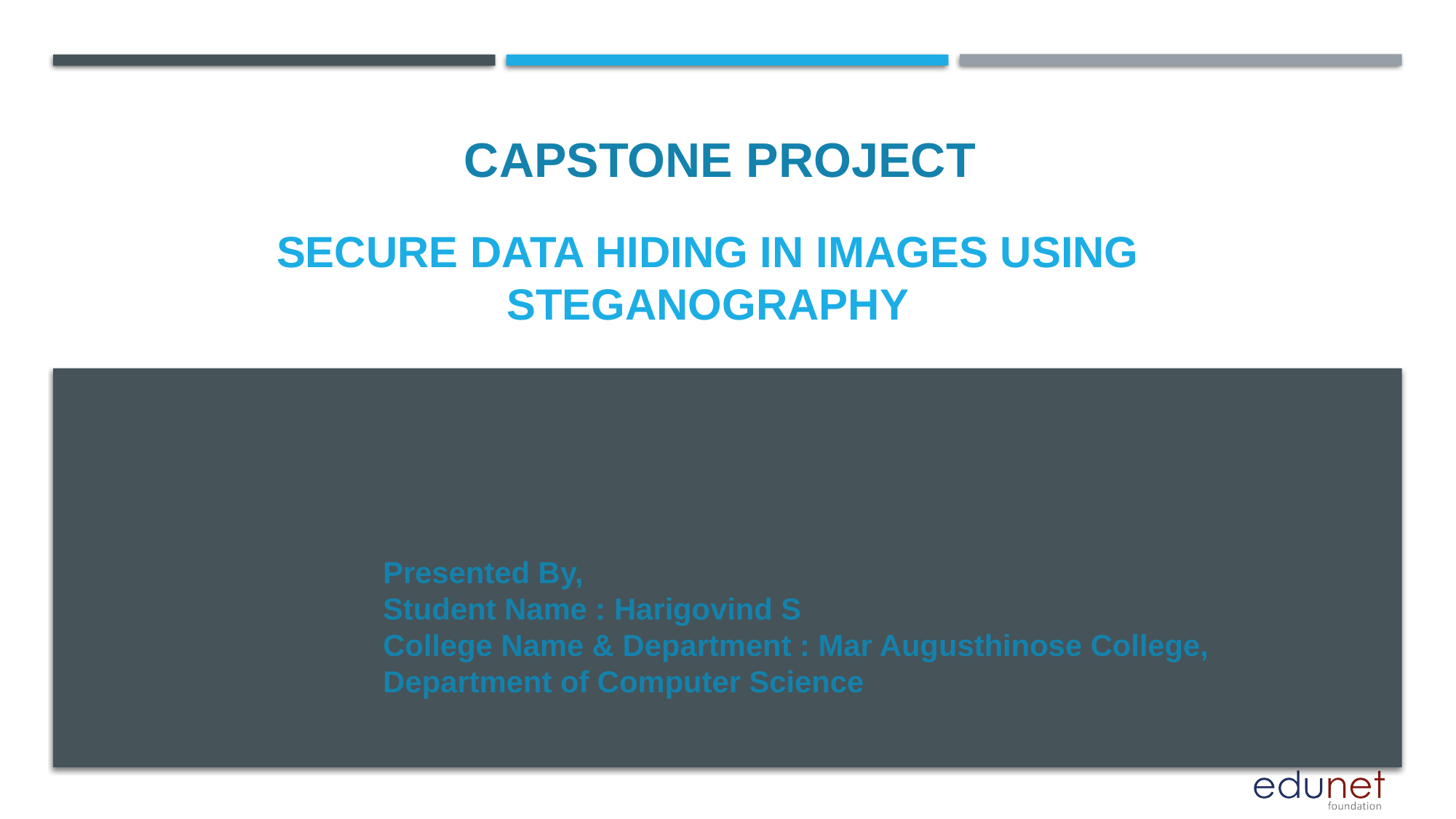

CAPSTONE PROJECT
# SECURE DATA HIDING IN IMAGES USING STEGANOGRAPHY
Presented By,
Student Name : Harigovind S
College Name & Department : Mar Augusthinose College, Department of Computer Science